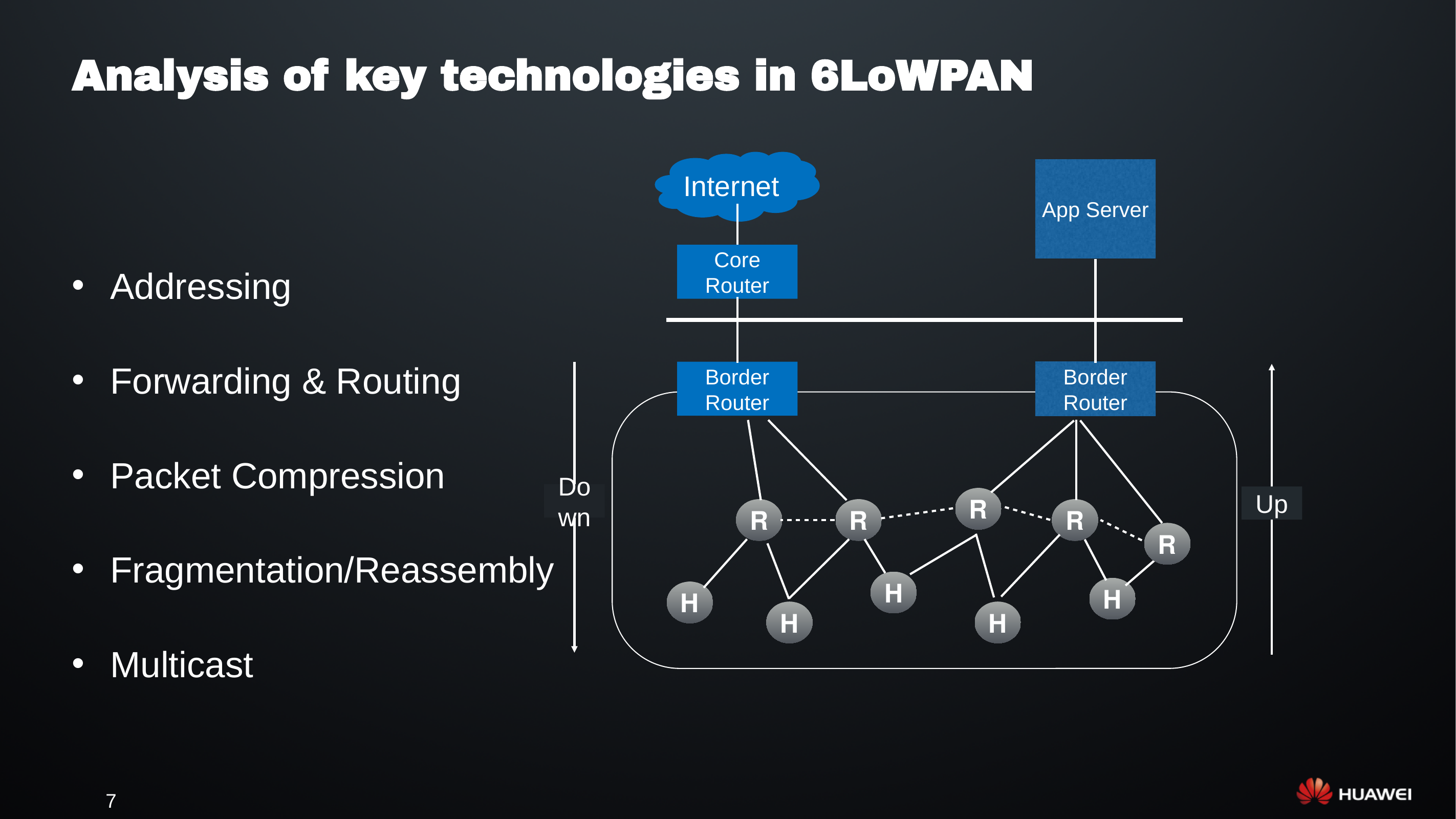

# Analysis of key technologies in 6LoWPAN
Addressing
Forwarding & Routing
Packet Compression
Fragmentation/Reassembly
Multicast
Internet
App Server

Core Router

Down
Border Router
Border Router

Up
R
R
R
R

R

H
H
H
H
H